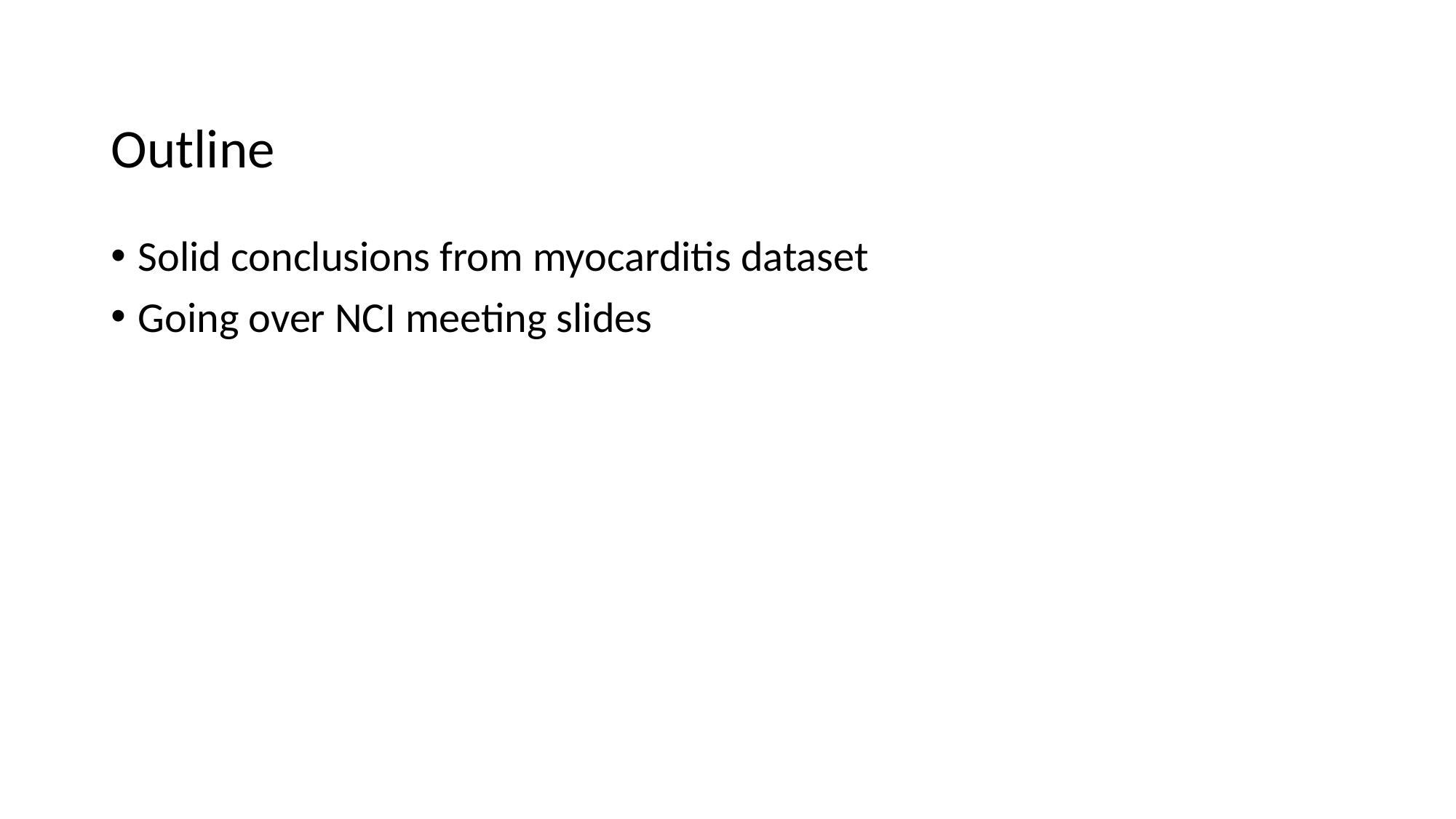

# Outline
Solid conclusions from myocarditis dataset
Going over NCI meeting slides